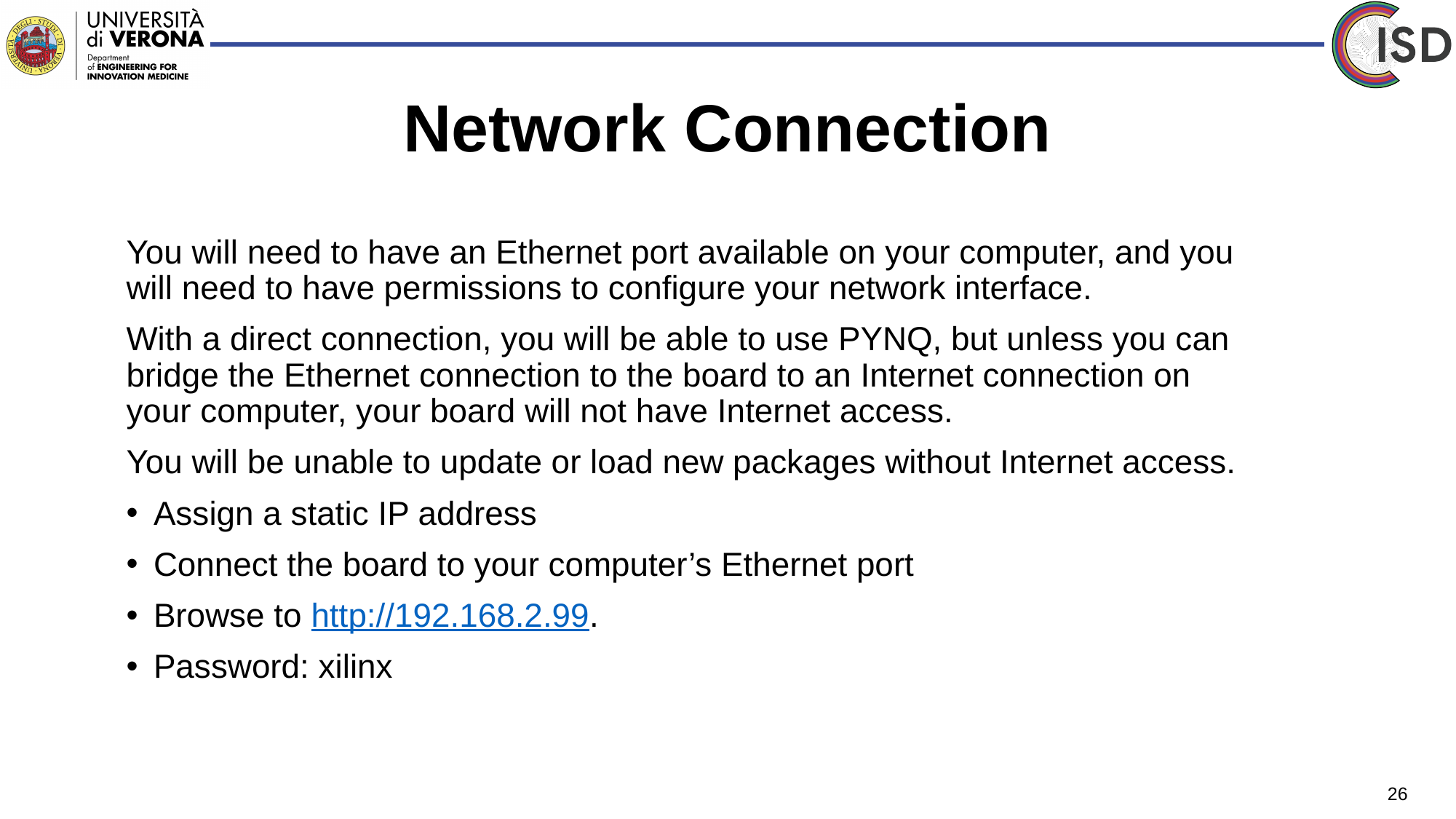

# Network Connection
You will need to have an Ethernet port available on your computer, and you will need to have permissions to configure your network interface.
With a direct connection, you will be able to use PYNQ, but unless you can bridge the Ethernet connection to the board to an Internet connection on your computer, your board will not have Internet access.
You will be unable to update or load new packages without Internet access.
Assign a static IP address
Connect the board to your computer’s Ethernet port
Browse to http://192.168.2.99.
Password: xilinx
26